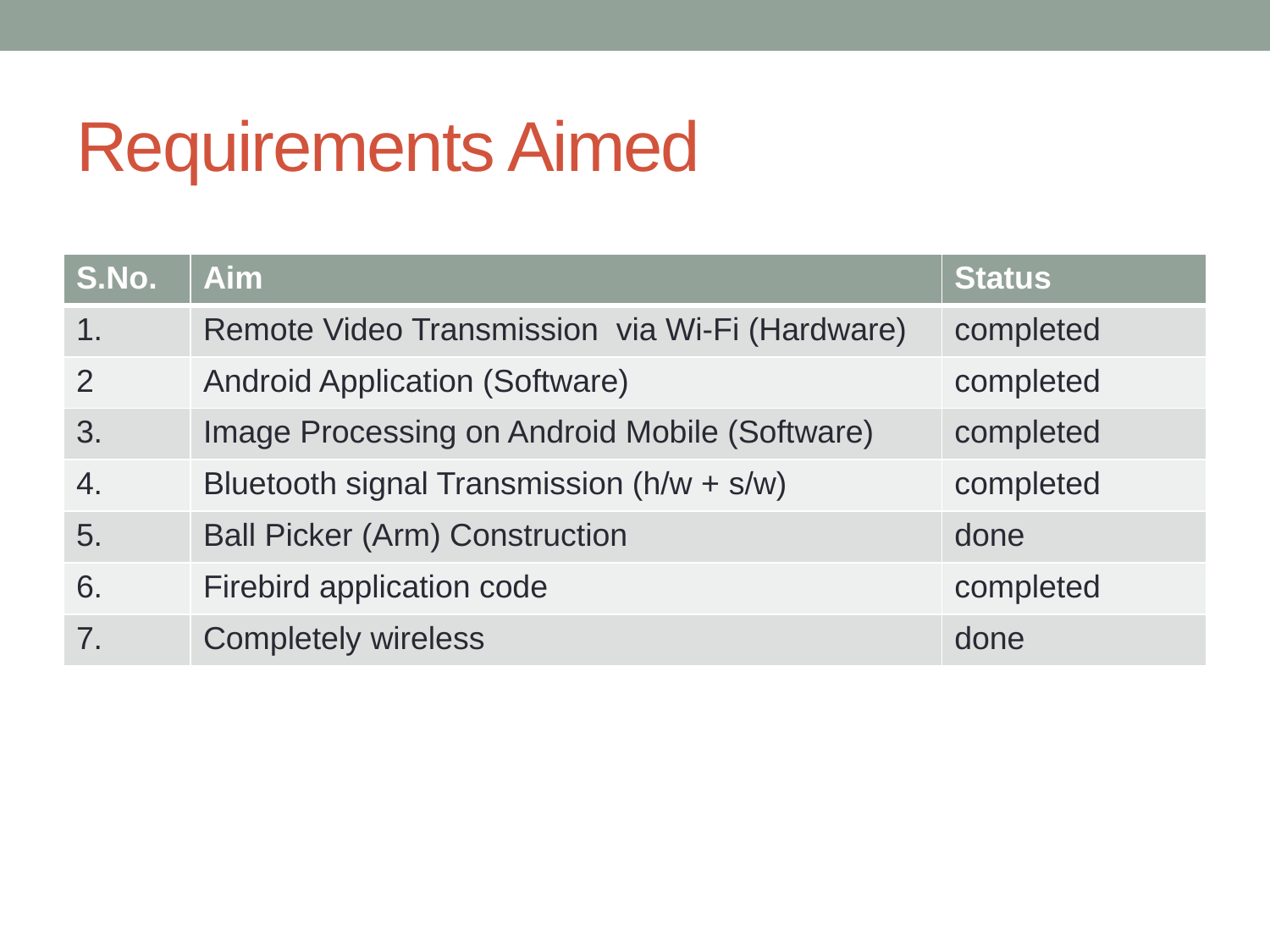

# Requirements Aimed
| S.No. | Aim | Status |
| --- | --- | --- |
| 1. | Remote Video Transmission via Wi-Fi (Hardware) | completed |
| 2 | Android Application (Software) | completed |
| 3. | Image Processing on Android Mobile (Software) | completed |
| 4. | Bluetooth signal Transmission (h/w + s/w) | completed |
| 5. | Ball Picker (Arm) Construction | done |
| 6. | Firebird application code | completed |
| 7. | Completely wireless | done |